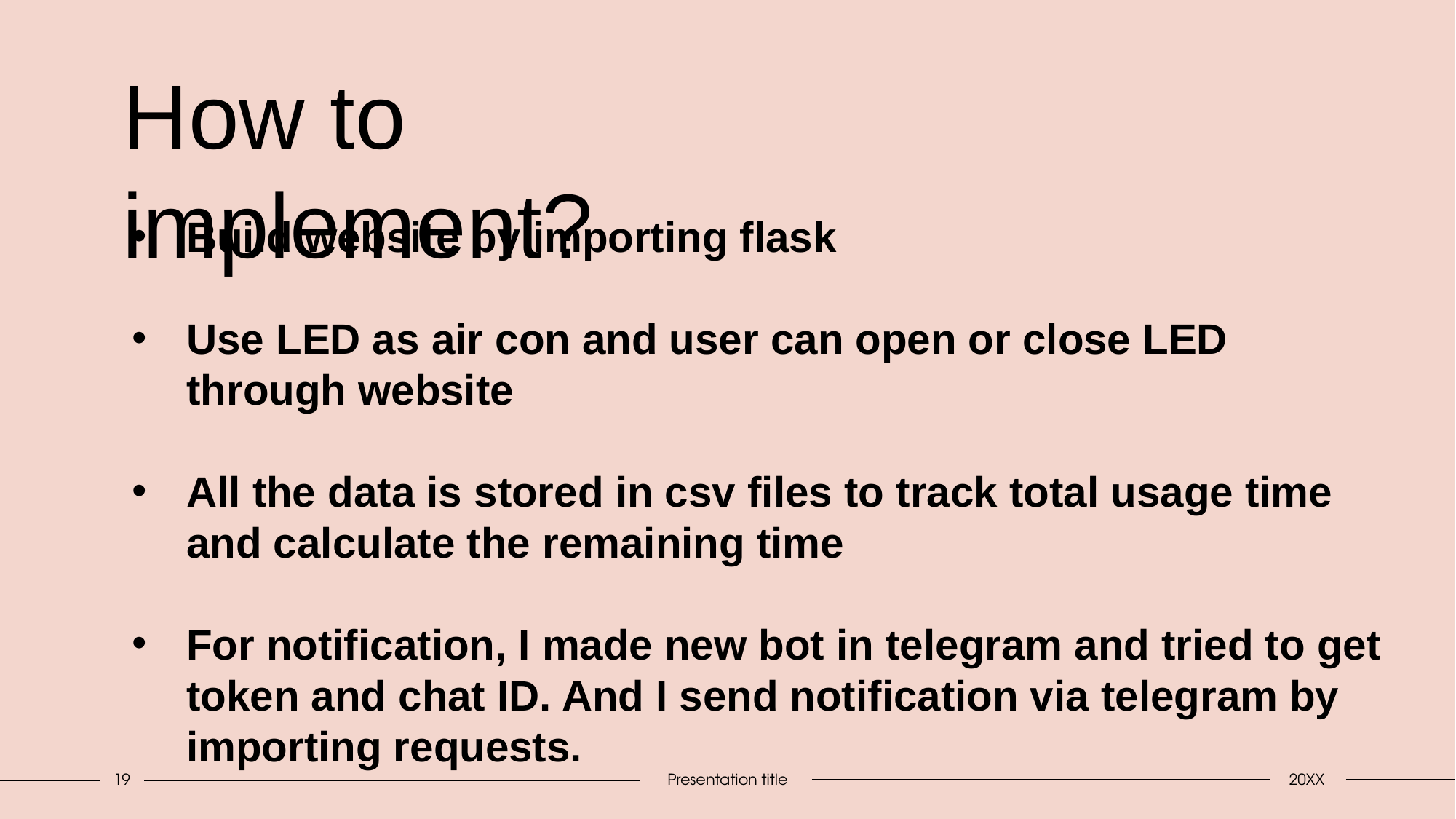

How to implement?
Build website by importing flask

Use LED as air con and user can open or close LED  through website

All the data is stored in csv files to track total usage time and calculate the remaining time

For notification, I made new bot in telegram and tried to get token and chat ID. And I send notification via telegram by importing requests.

19
Presentation title
20XX